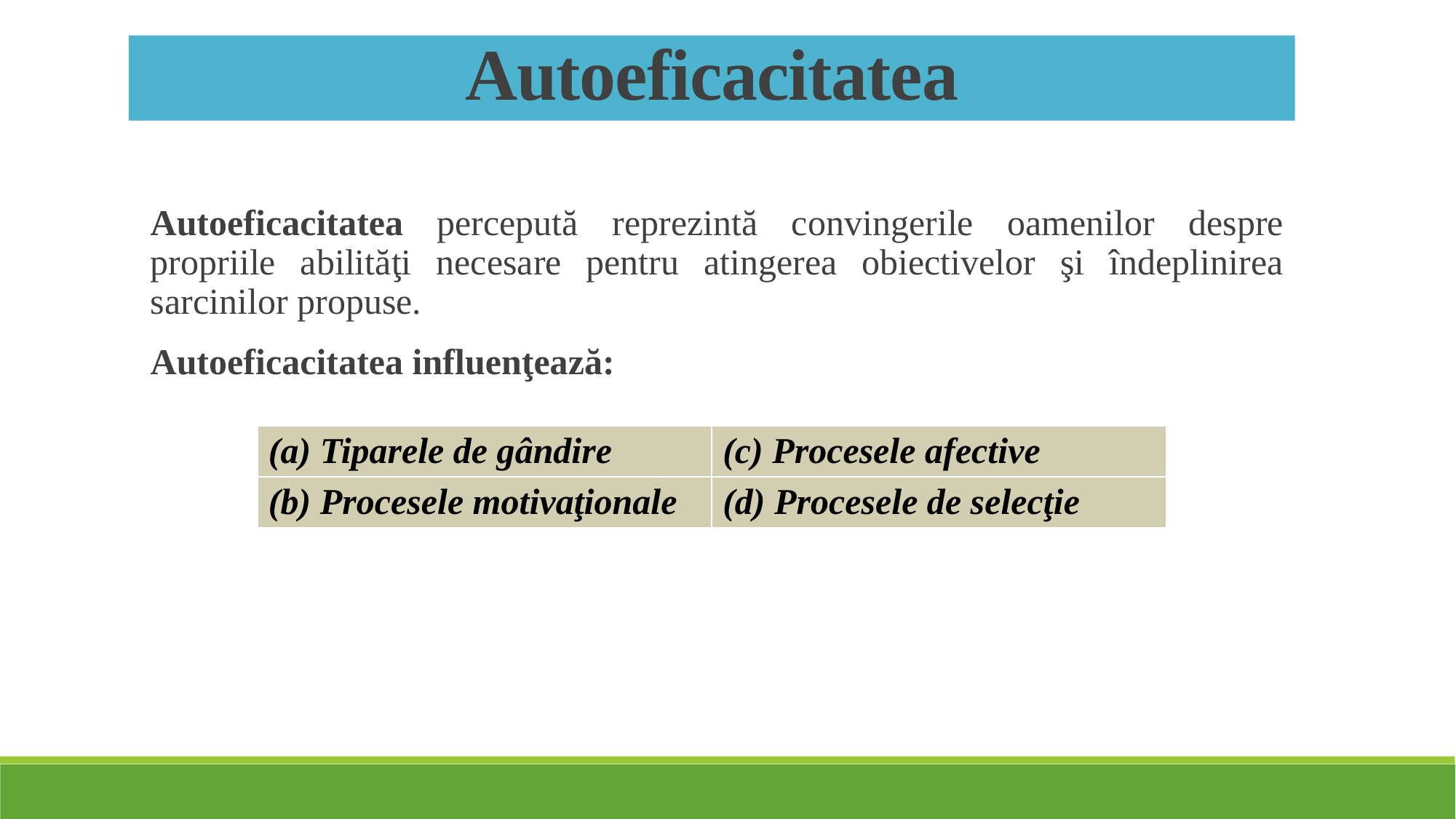

Autoeficacitatea

Autoeficacitatea percepută reprezintă convingerile oamenilor despre propriile abilităţi necesare pentru atingerea obiectivelor şi îndeplinirea sarcinilor propuse.
Autoeficacitatea influenţează:

| (a) Tiparele de gândire | (c) Procesele afective |
| --- | --- |
| (b) Procesele motivaţionale | (d) Procesele de selecţie |